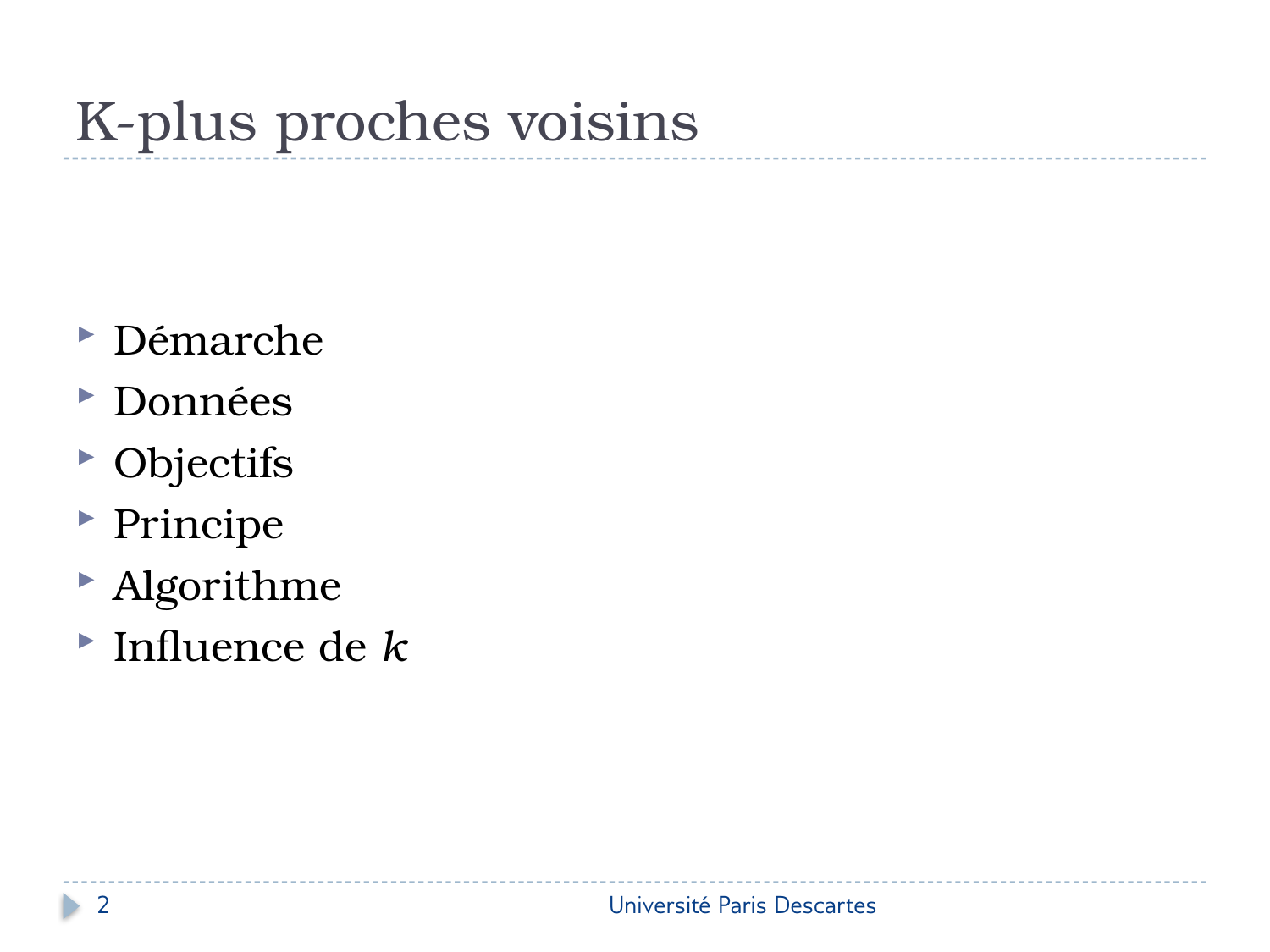

# K-plus proches voisins
Démarche
Données
Objectifs
Principe
Algorithme
Influence de k
2
Université Paris Descartes